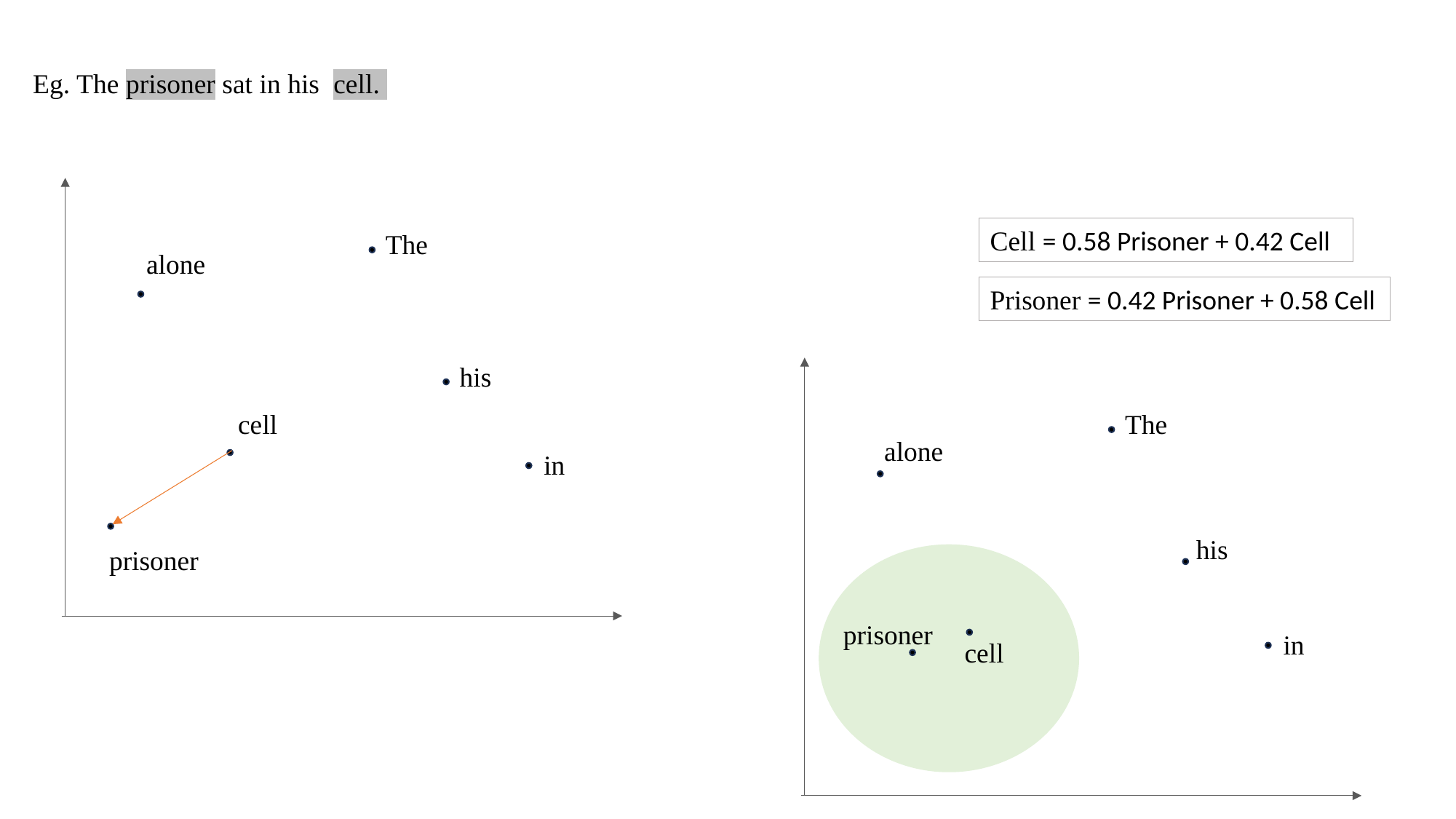

Eg. The prisoner sat in his  cell.
Cell = 0.58 Prisoner + 0.42 Cell
The
alone

Prisoner = 0.42 Prisoner + 0.58 Cell

his

cell
The

alone
 in

his
prisoner

prisoner
 in

cell